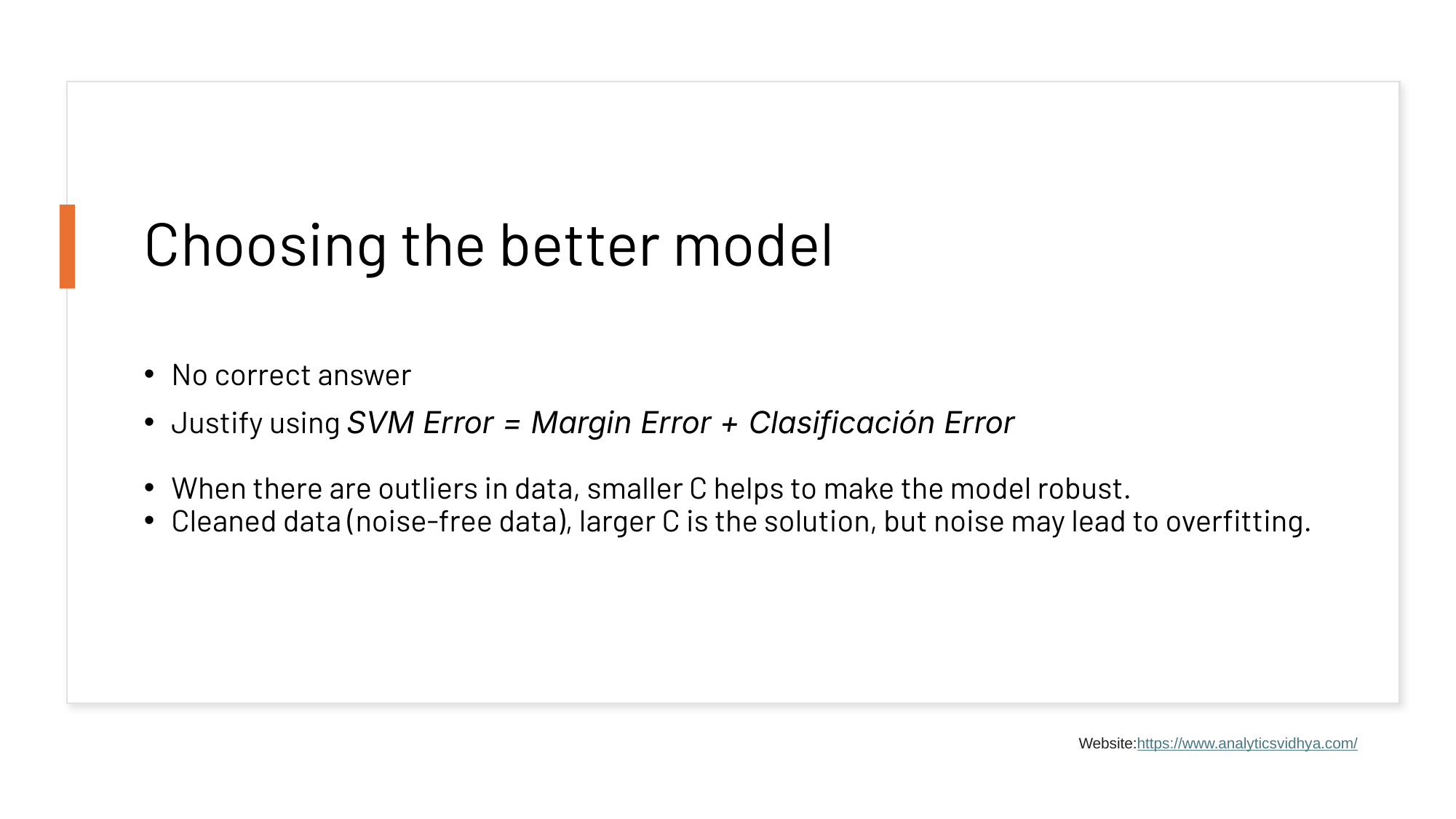

# Choosing the better model

No correct answer
Justify using SVM Error = Margin Error + Clasificación Error

When there are outliers in data, smaller C helps to make the model robust.
Cleaned data (noise-free data), larger C is the solution, but noise may lead to overfitting.

Website:https://www.analyticsvidhya.com/